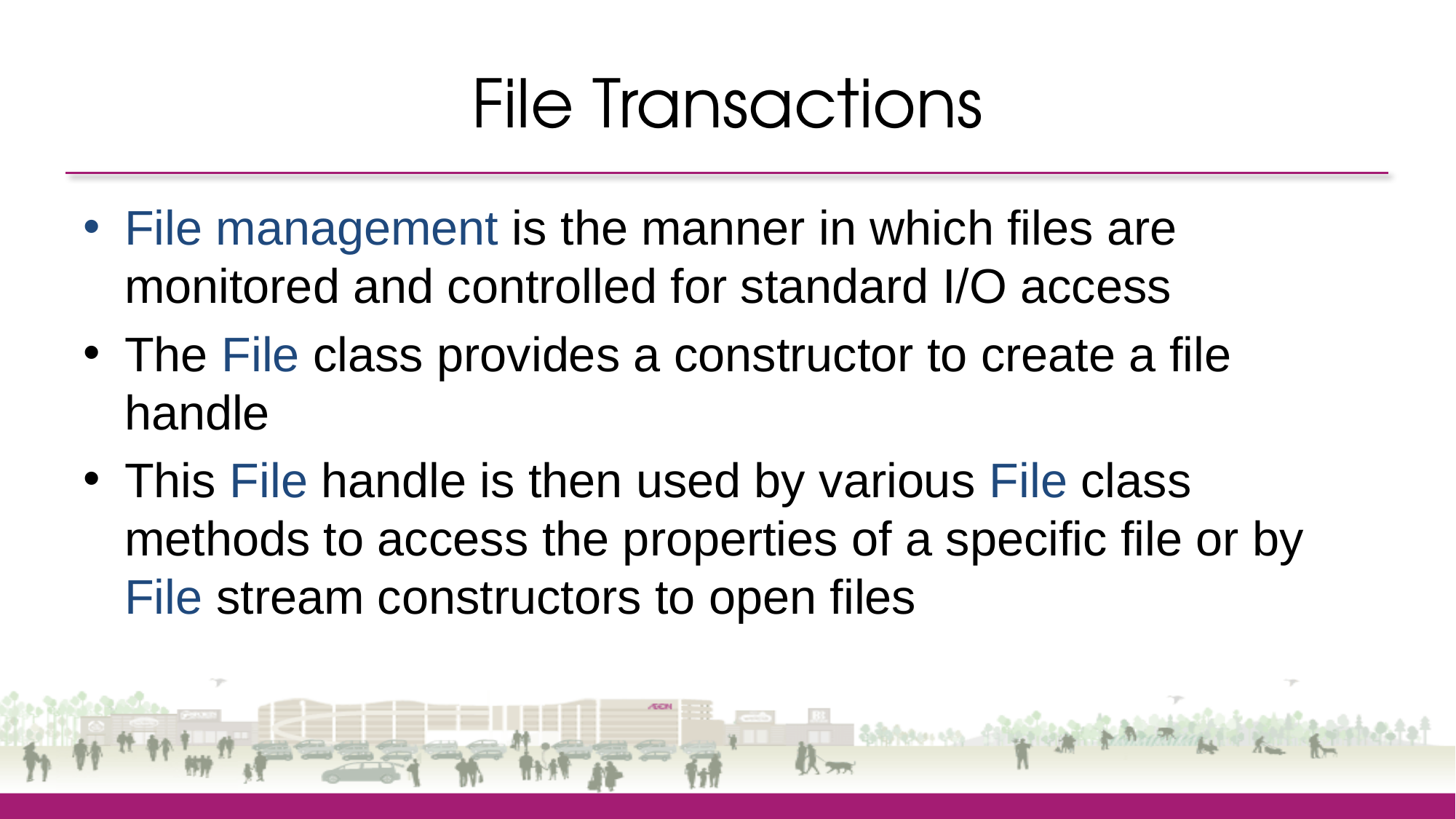

# File Transactions
File management is the manner in which files are monitored and controlled for standard I/O access
The File class provides a constructor to create a file handle
This File handle is then used by various File class methods to access the properties of a specific file or by File stream constructors to open files